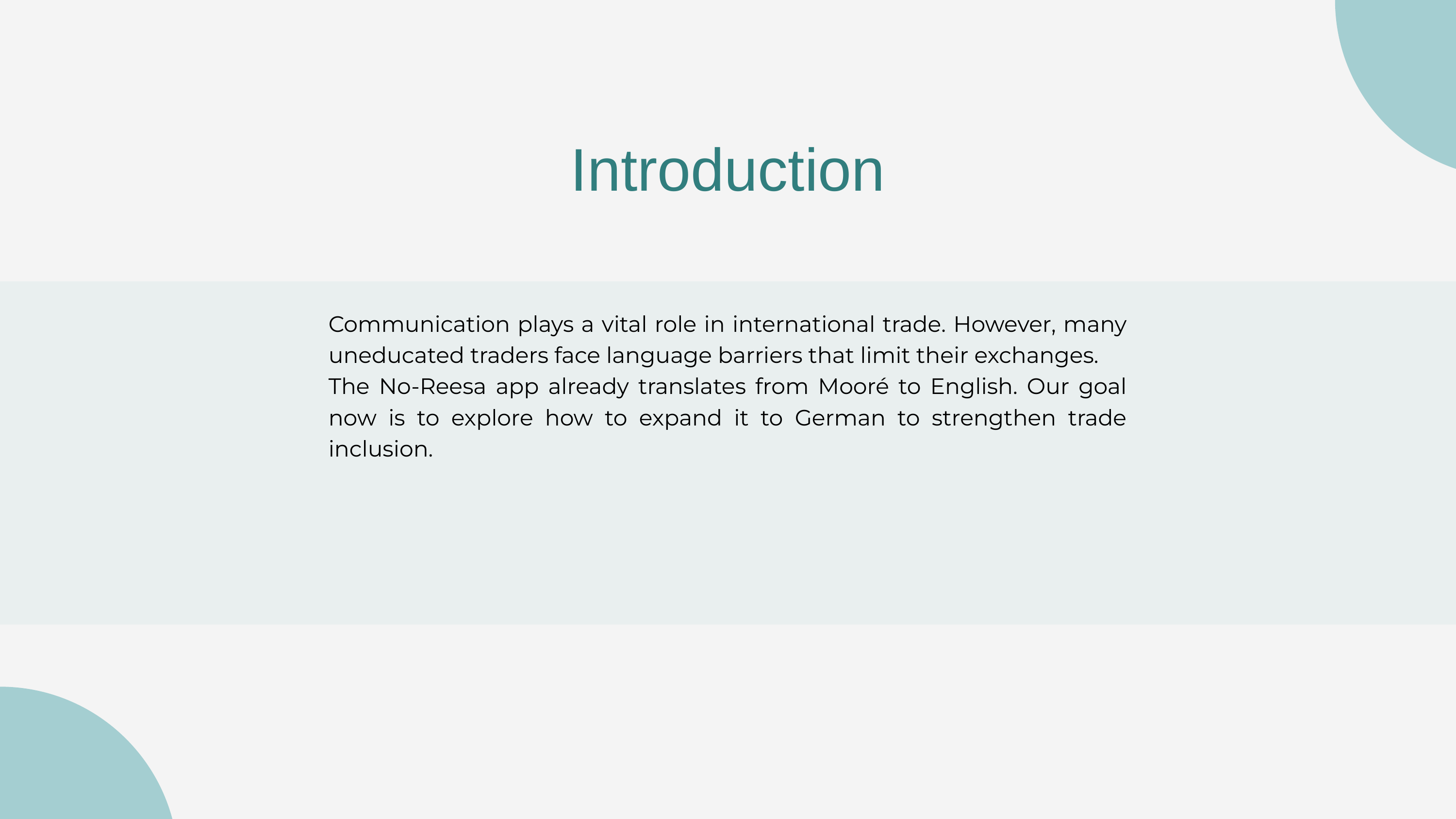

Introduction

Communication plays a vital role in international trade. However, many uneducated traders face language barriers that limit their exchanges.
The No-Reesa app already translates from Mooré to English. Our goal now is to explore how to expand it to German to strengthen trade inclusion.